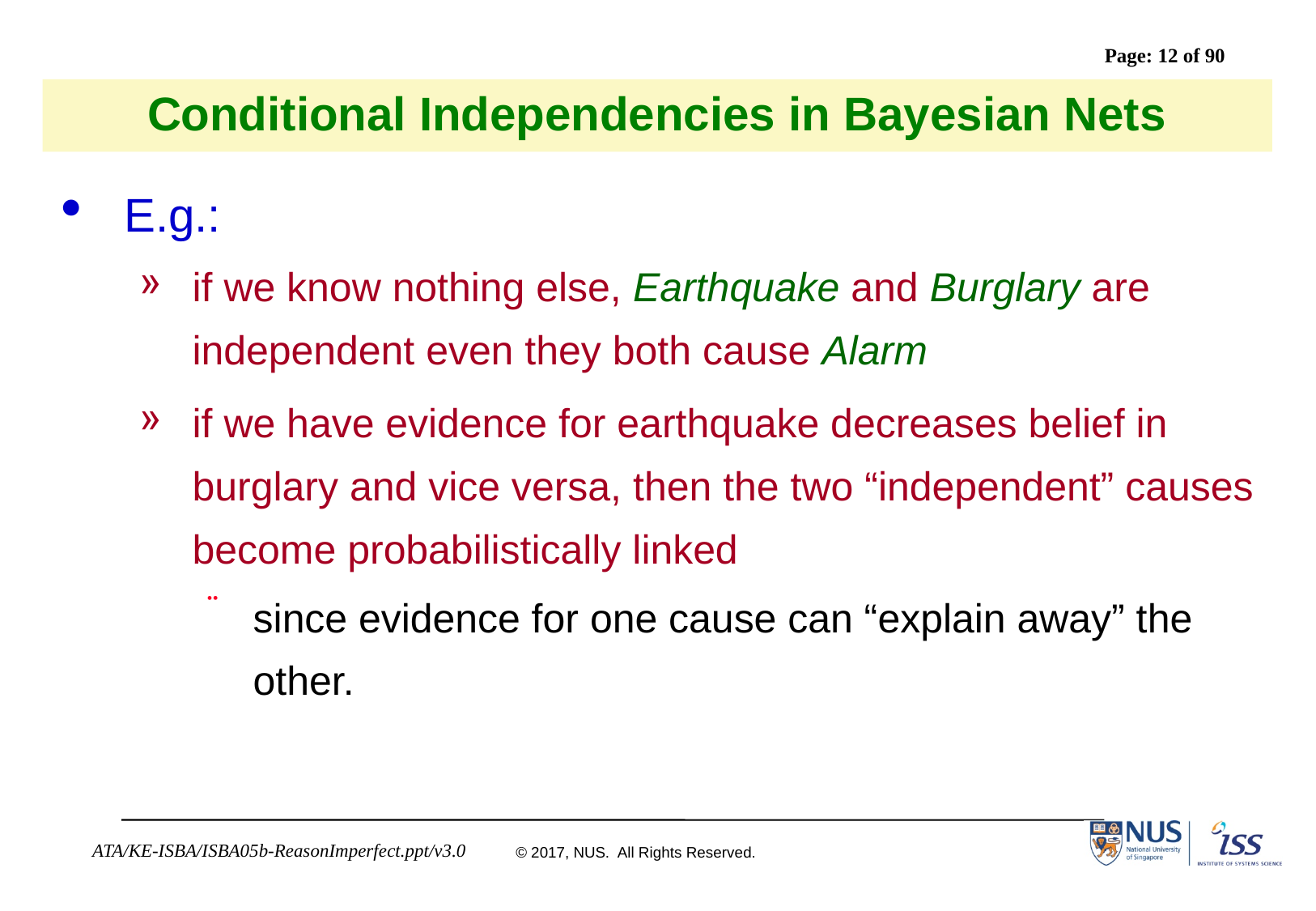

# Conditional Independencies in Bayesian Nets
E.g.:
if we know nothing else, Earthquake and Burglary are independent even they both cause Alarm
if we have evidence for earthquake decreases belief in burglary and vice versa, then the two “independent” causes become probabilistically linked
since evidence for one cause can “explain away” the other.